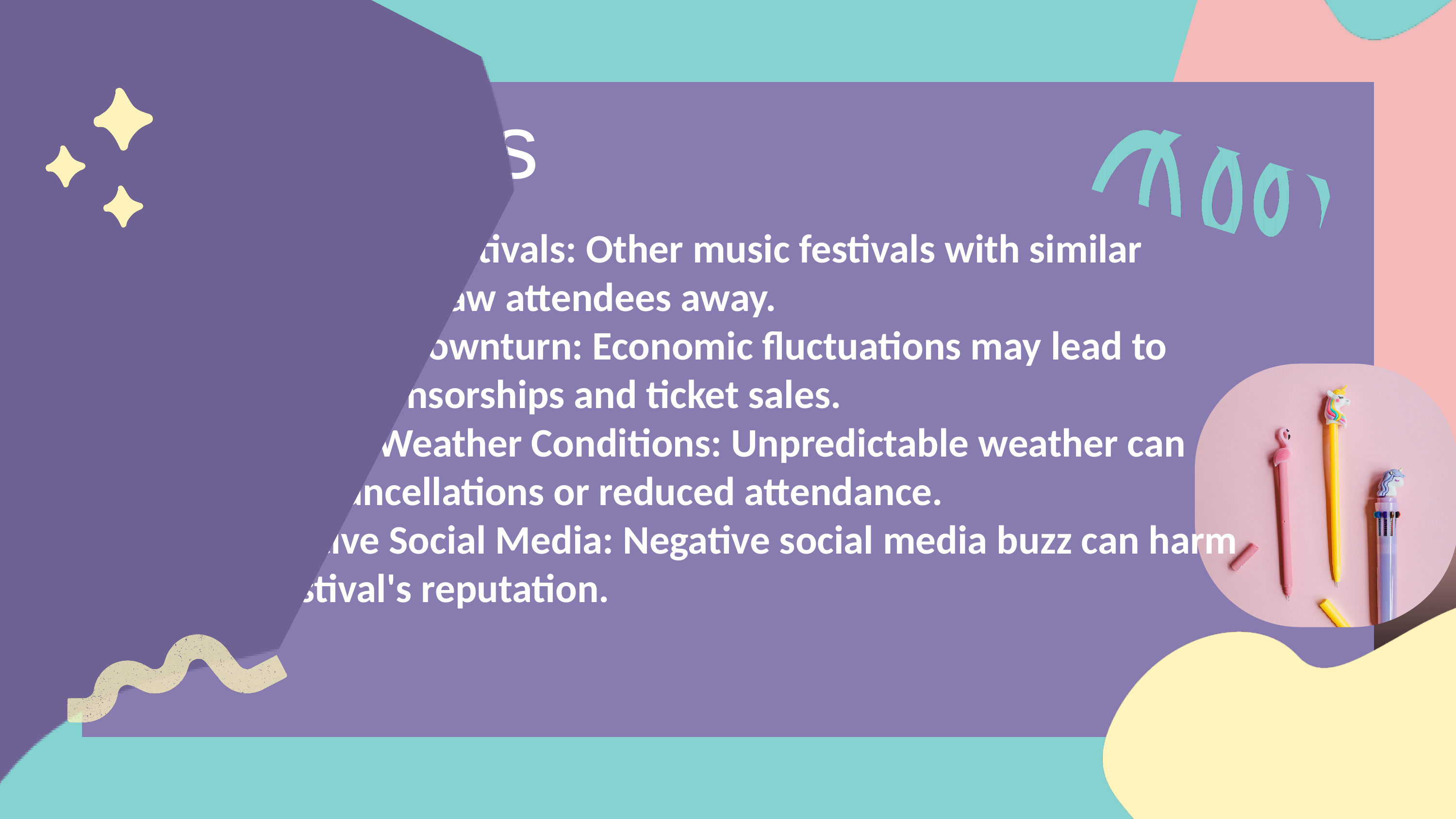

Threats

Competing Festivals: Other music festivals with similar lineups may draw attendees away.
Economic Downturn: Economic fluctuations may lead to reduced sponsorships and ticket sales.
Adverse Weather Conditions: Unpredictable weather can lead to cancellations or reduced attendance.
Negative Social Media: Negative social media buzz can harm the festival's reputation.